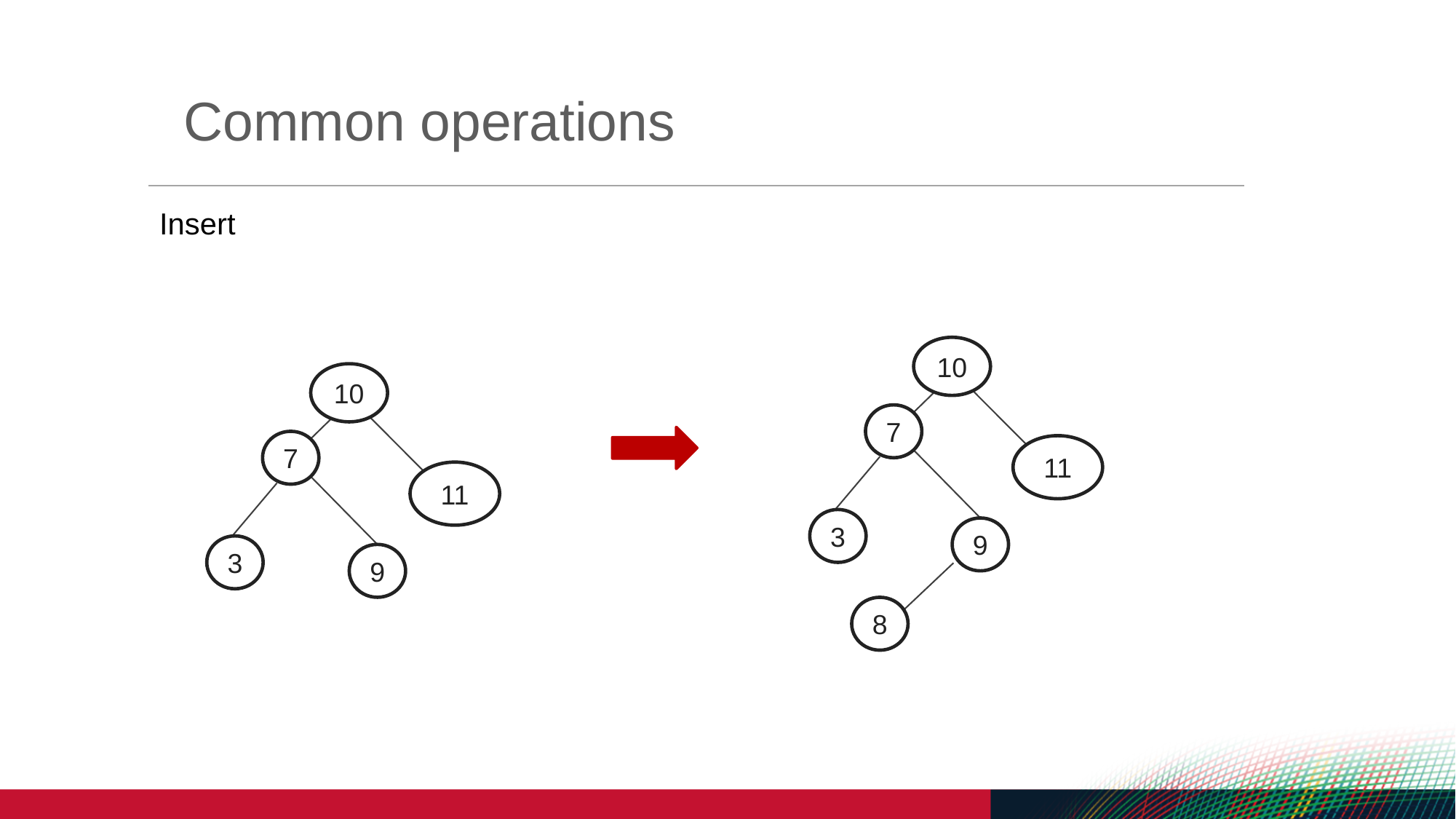

Common operations
Insert
10

10

7

7

11

11

3
9

3
9

8